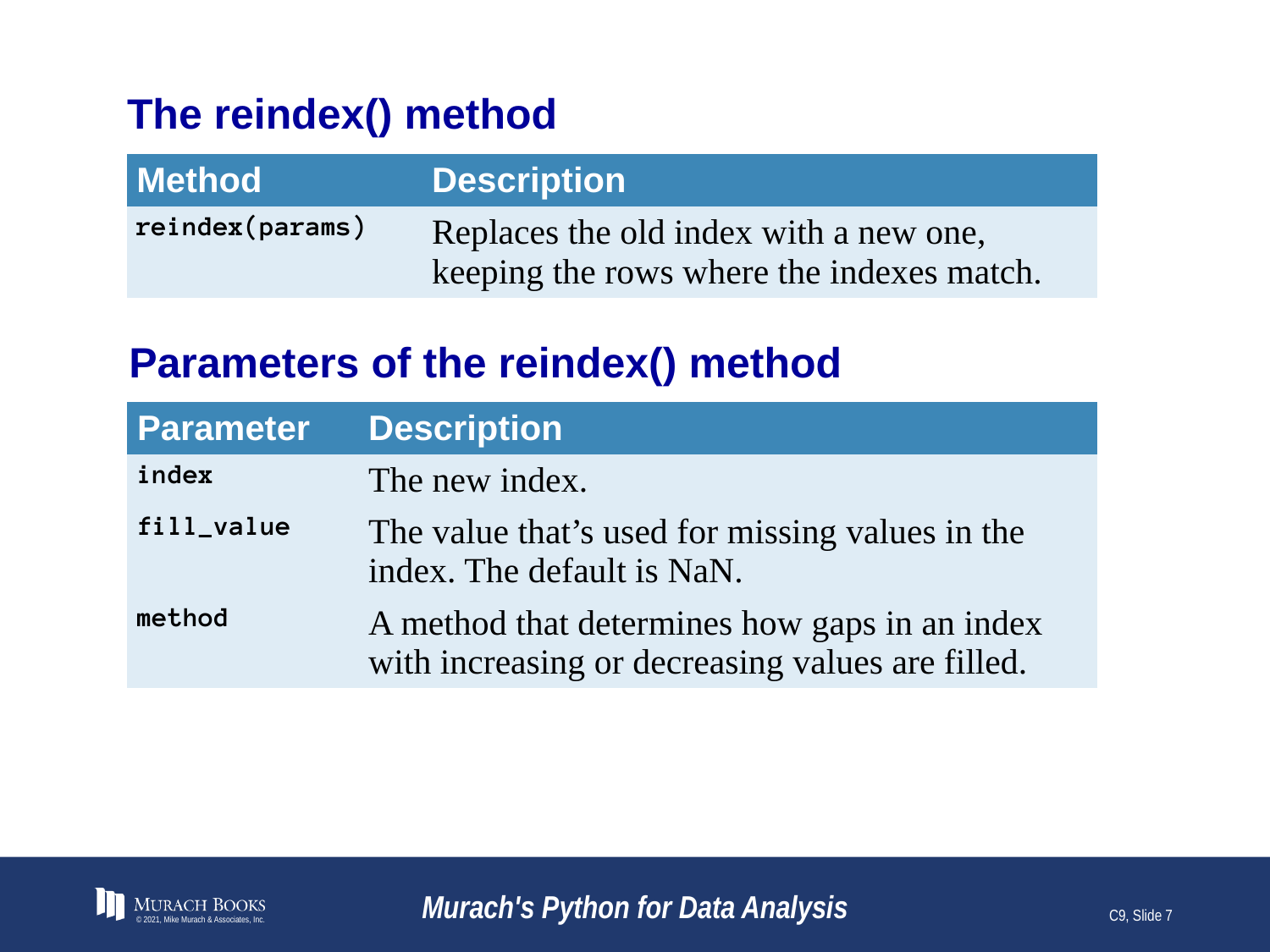

# The reindex() method
| Method | Description |
| --- | --- |
| reindex(params) | Replaces the old index with a new one, keeping the rows where the indexes match. |
Parameters of the reindex() method

| Parameter | Description |
| --- | --- |
| index | The new index. |
| fill\_value | The value that’s used for missing values in the index. The default is NaN. |
| method | A method that determines how gaps in an index with increasing or decreasing values are filled. |
© 2021, Mike Murach & Associates, Inc.
Murach's Python for Data Analysis

C9, Slide 7